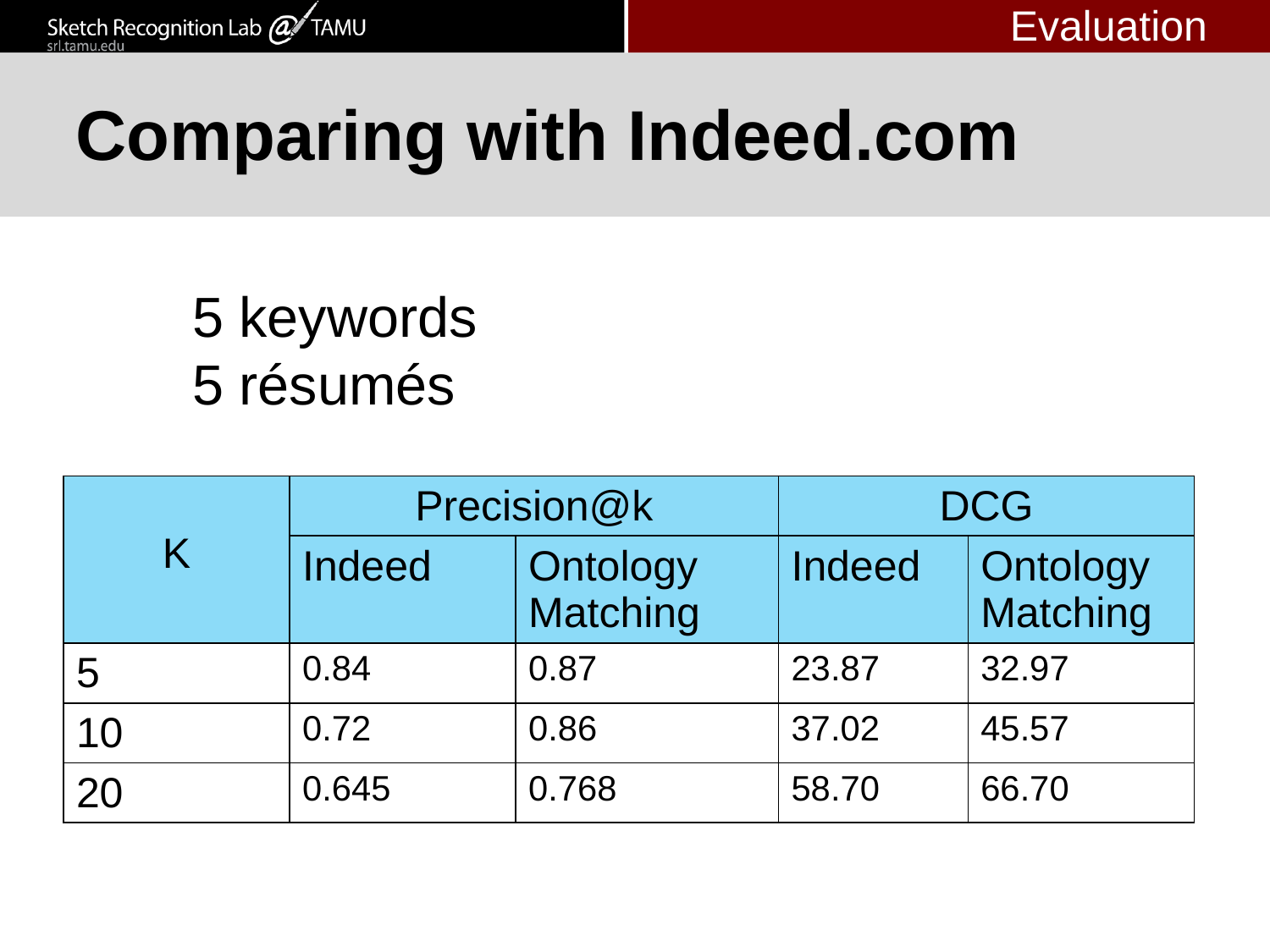

Evaluation
# Comparing with Indeed.com
5 keywords
5 résumés
| K | Precision@k |  | DCG |  |
| --- | --- | --- | --- | --- |
|  | Indeed | Ontology Matching | Indeed | Ontology Matching |
| 5 | 0.84 | 0.87 | 23.87 | 32.97 |
| 10 | 0.72 | 0.86 | 37.02 | 45.57 |
| 20 | 0.645 | 0.768 | 58.70 | 66.70 |